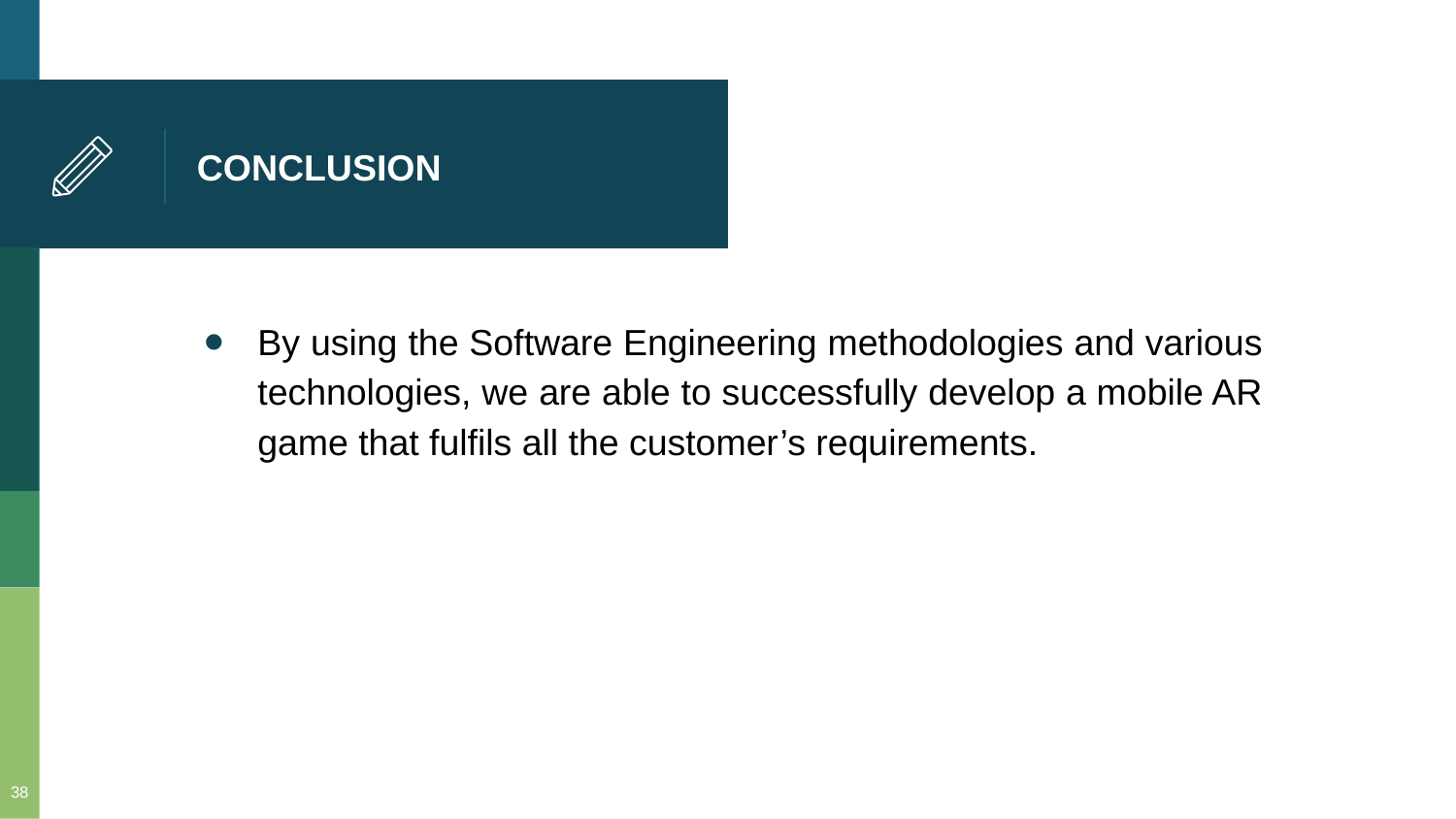

# CONCLUSION

By using the Software Engineering methodologies and various technologies, we are able to successfully develop a mobile AR game that fulfils all the customer’s requirements.

38